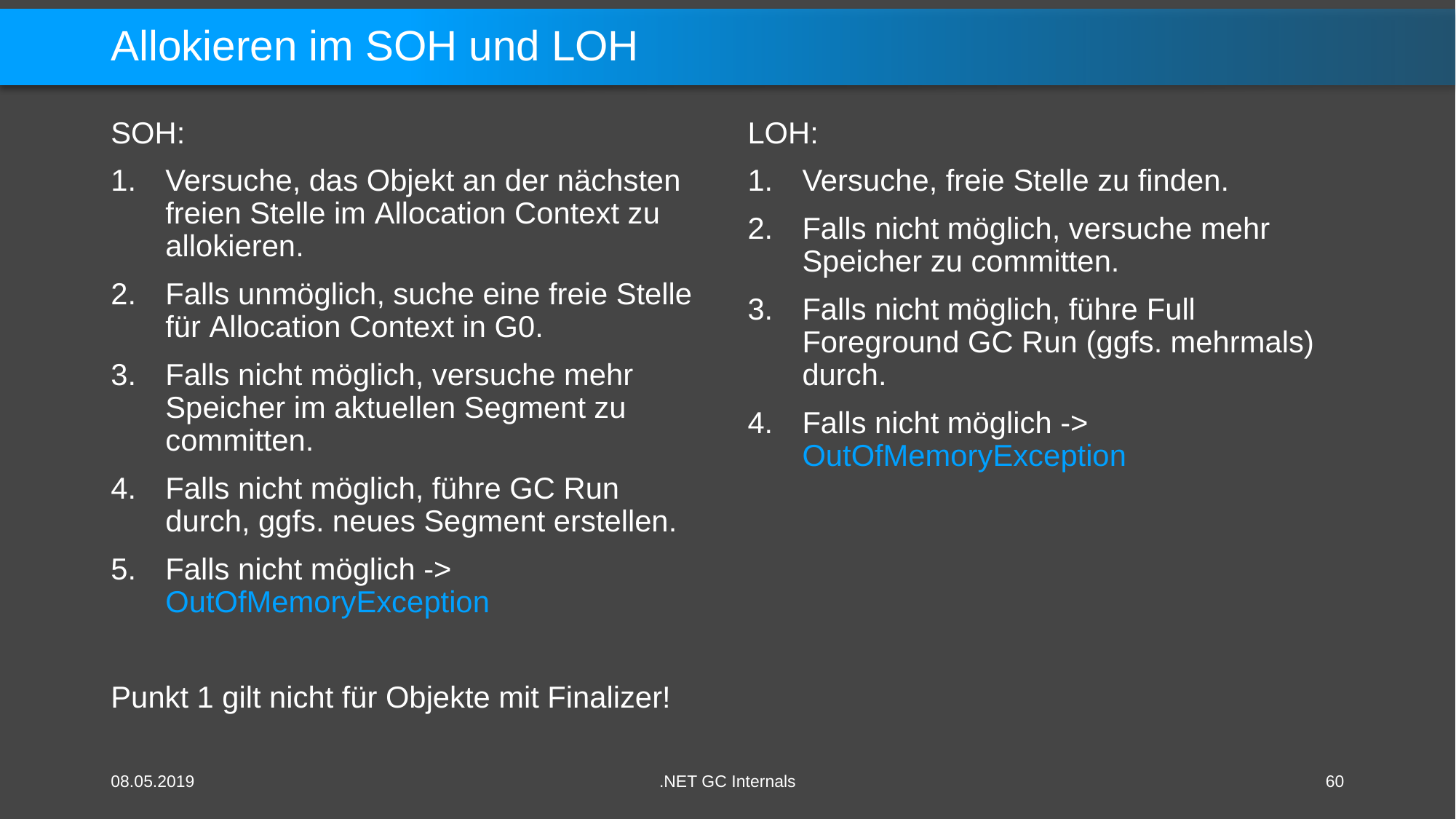

# Allokieren im SOH und LOH
SOH:
Versuche, das Objekt an der nächsten freien Stelle im Allocation Context zu allokieren.
Falls unmöglich, suche eine freie Stelle für Allocation Context in G0.
Falls nicht möglich, versuche mehr Speicher im aktuellen Segment zu committen.
Falls nicht möglich, führe GC Run durch, ggfs. neues Segment erstellen.
Falls nicht möglich -> OutOfMemoryException

Punkt 1 gilt nicht für Objekte mit Finalizer!
LOH:
Versuche, freie Stelle zu finden.
Falls nicht möglich, versuche mehr Speicher zu committen.
Falls nicht möglich, führe Full Foreground GC Run (ggfs. mehrmals) durch.
Falls nicht möglich -> OutOfMemoryException

08.05.2019
.NET GC Internals
60